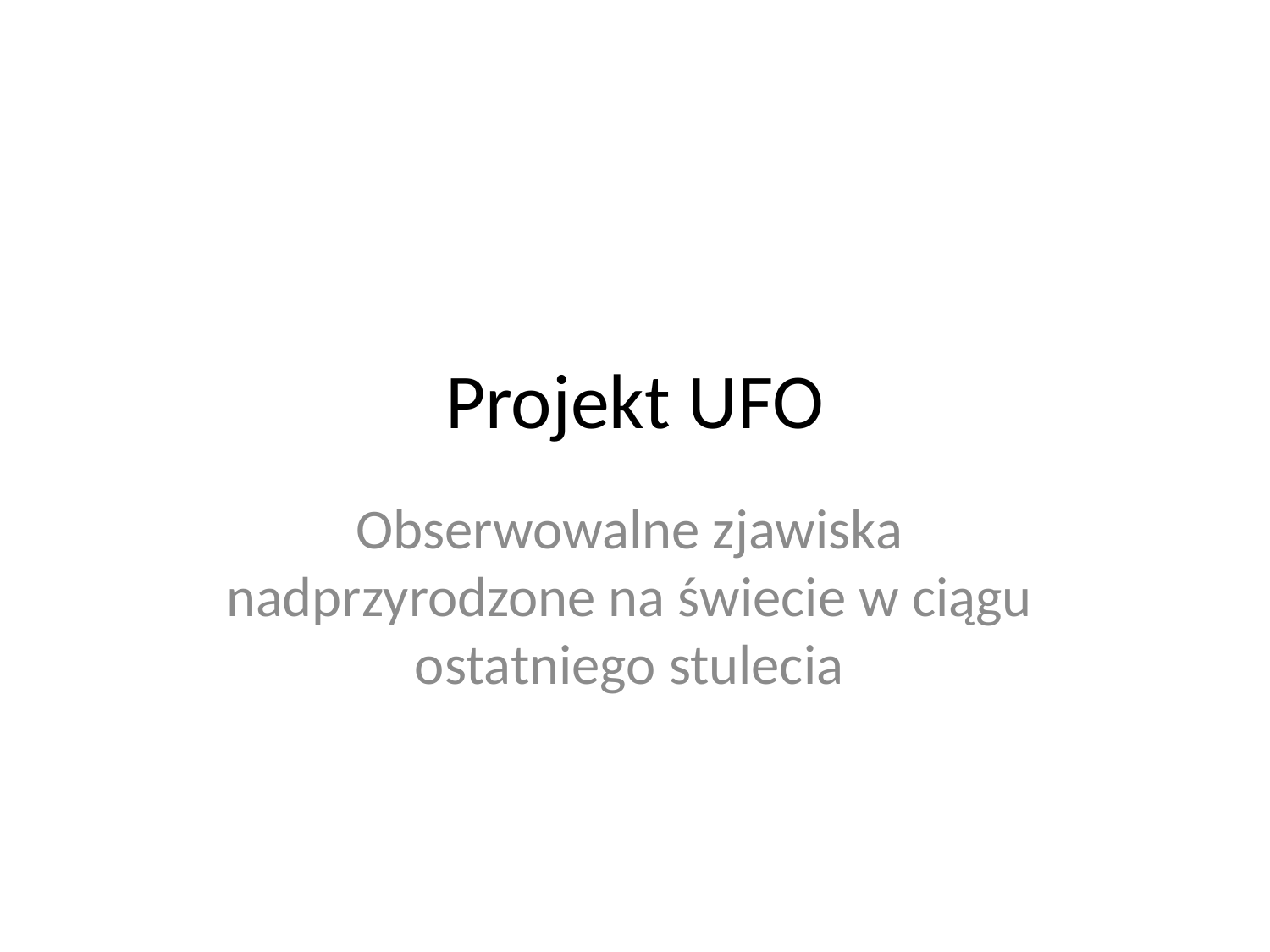

# Projekt UFO
Obserwowalne zjawiska nadprzyrodzone na świecie w ciągu ostatniego stulecia